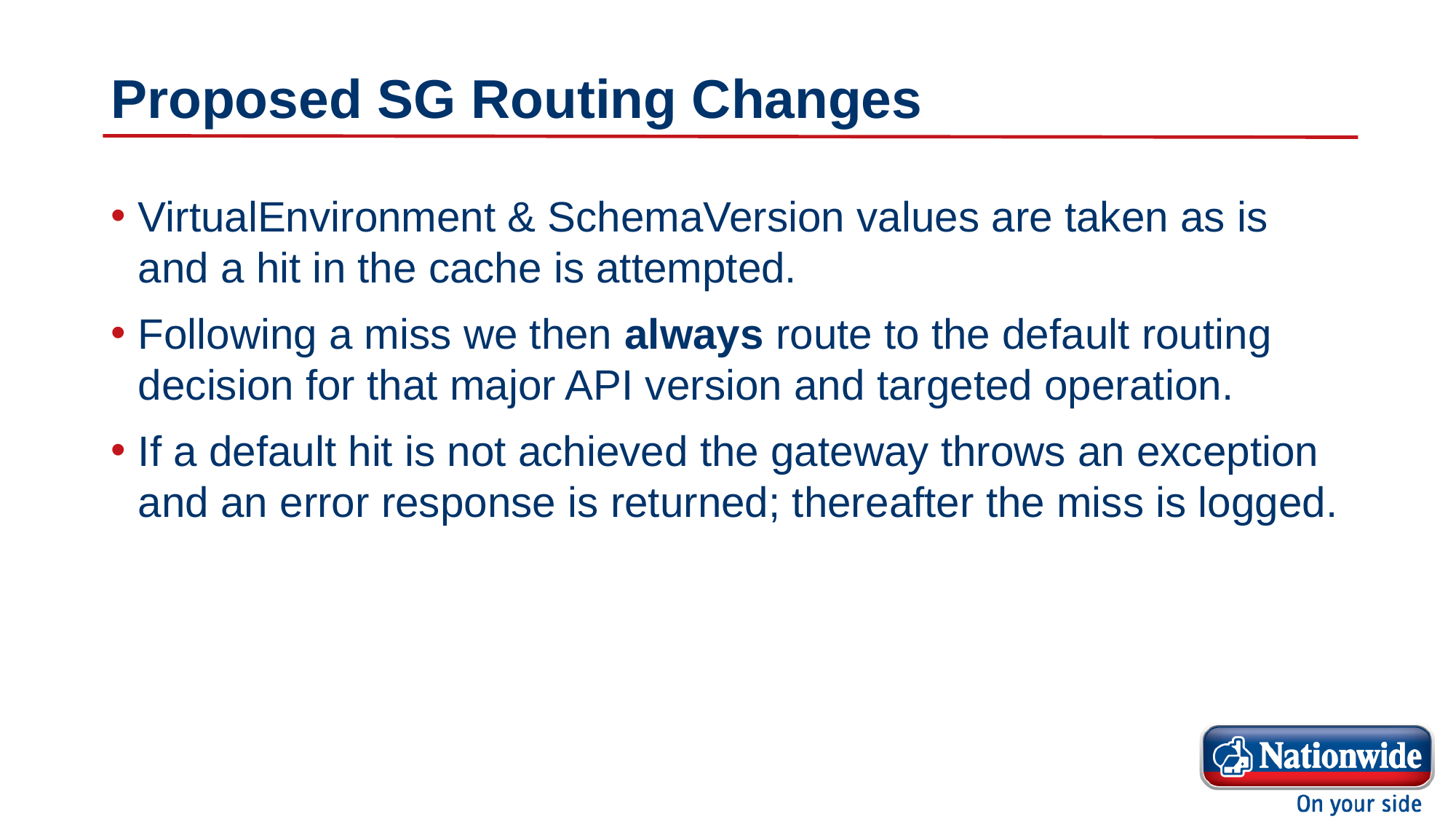

# Proposed SG Routing Changes
VirtualEnvironment & SchemaVersion values are taken as is and a hit in the cache is attempted.
Following a miss we then always route to the default routing decision for that major API version and targeted operation.
If a default hit is not achieved the gateway throws an exception and an error response is returned; thereafter the miss is logged.